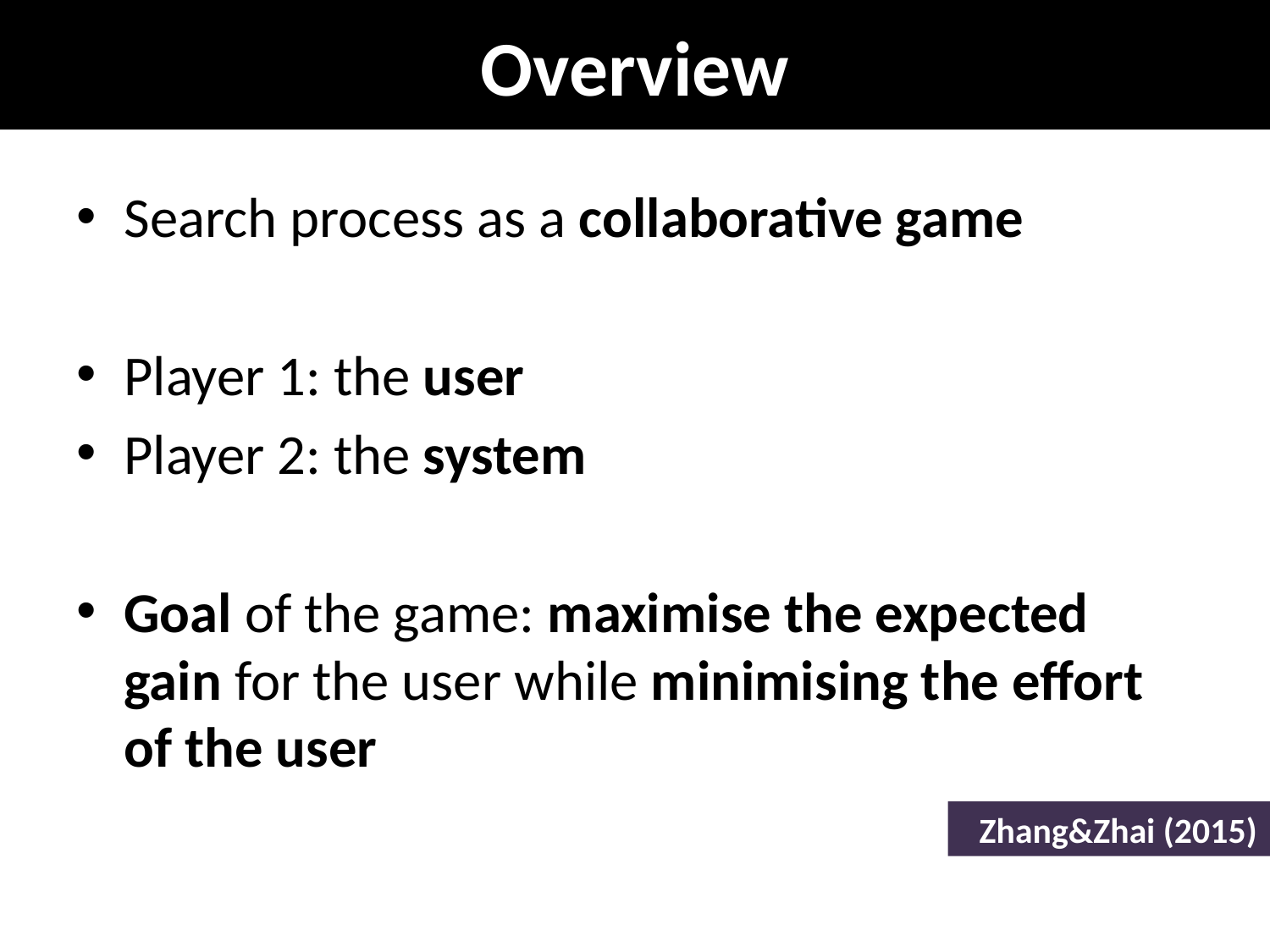

# Overview
A Tutorial on Models of Information Seeking, Searching & Retrieval by @
50
Search process as a collaborative game

Player 1: the user
Player 2: the system

Goal of the game: maximise the expected gain for the user while minimising the effort of the user
Zhang&Zhai (2015)